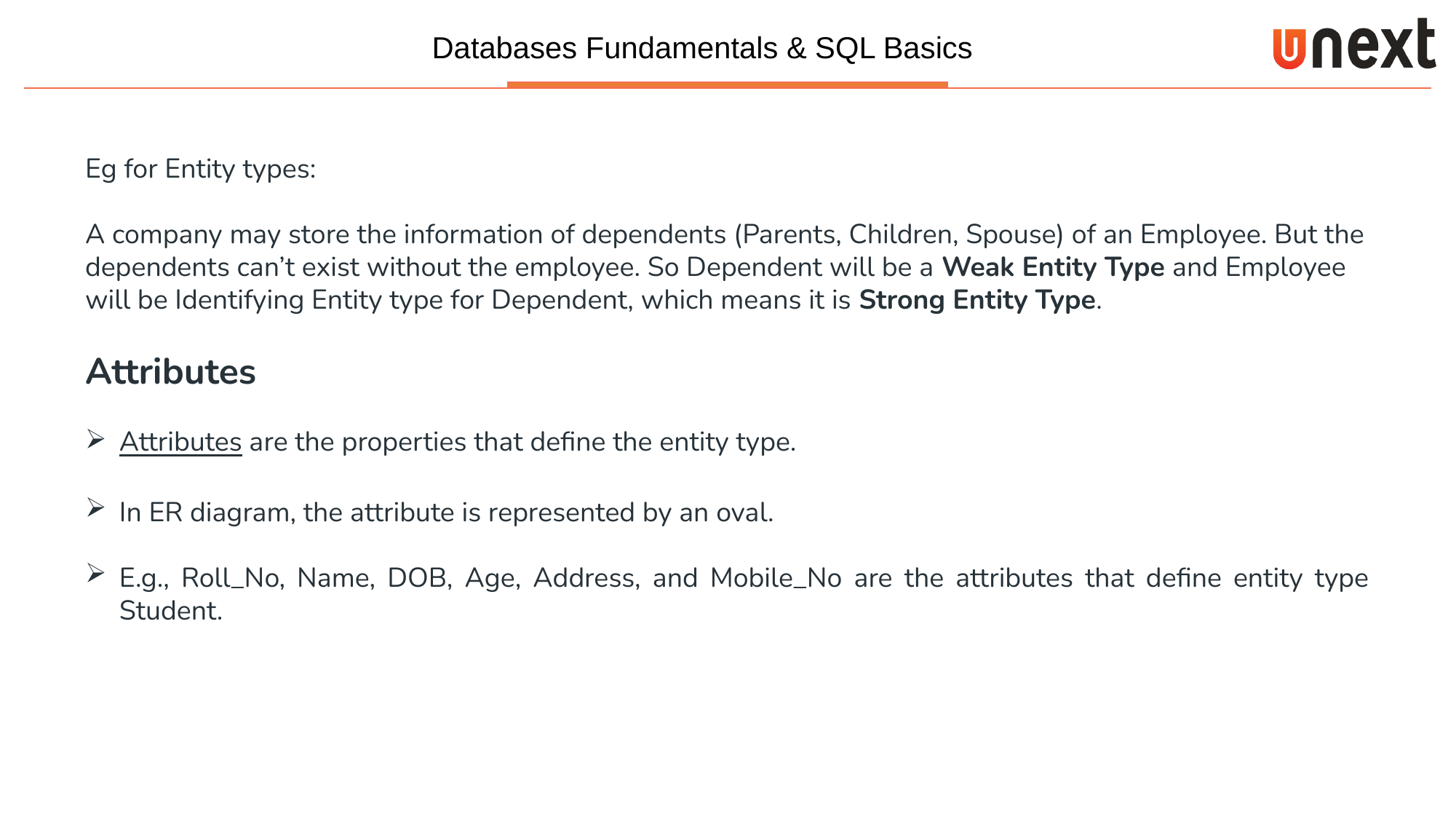

Eg for Entity types:

A company may store the information of dependents (Parents, Children, Spouse) of an Employee. But the dependents can’t exist without the employee. So Dependent will be a Weak Entity Type and Employee will be Identifying Entity type for Dependent, which means it is Strong Entity Type.

Attributes

Attributes are the properties that define the entity type.

In ER diagram, the attribute is represented by an oval.

E.g., Roll_No, Name, DOB, Age, Address, and Mobile_No are the attributes that define entity type Student.